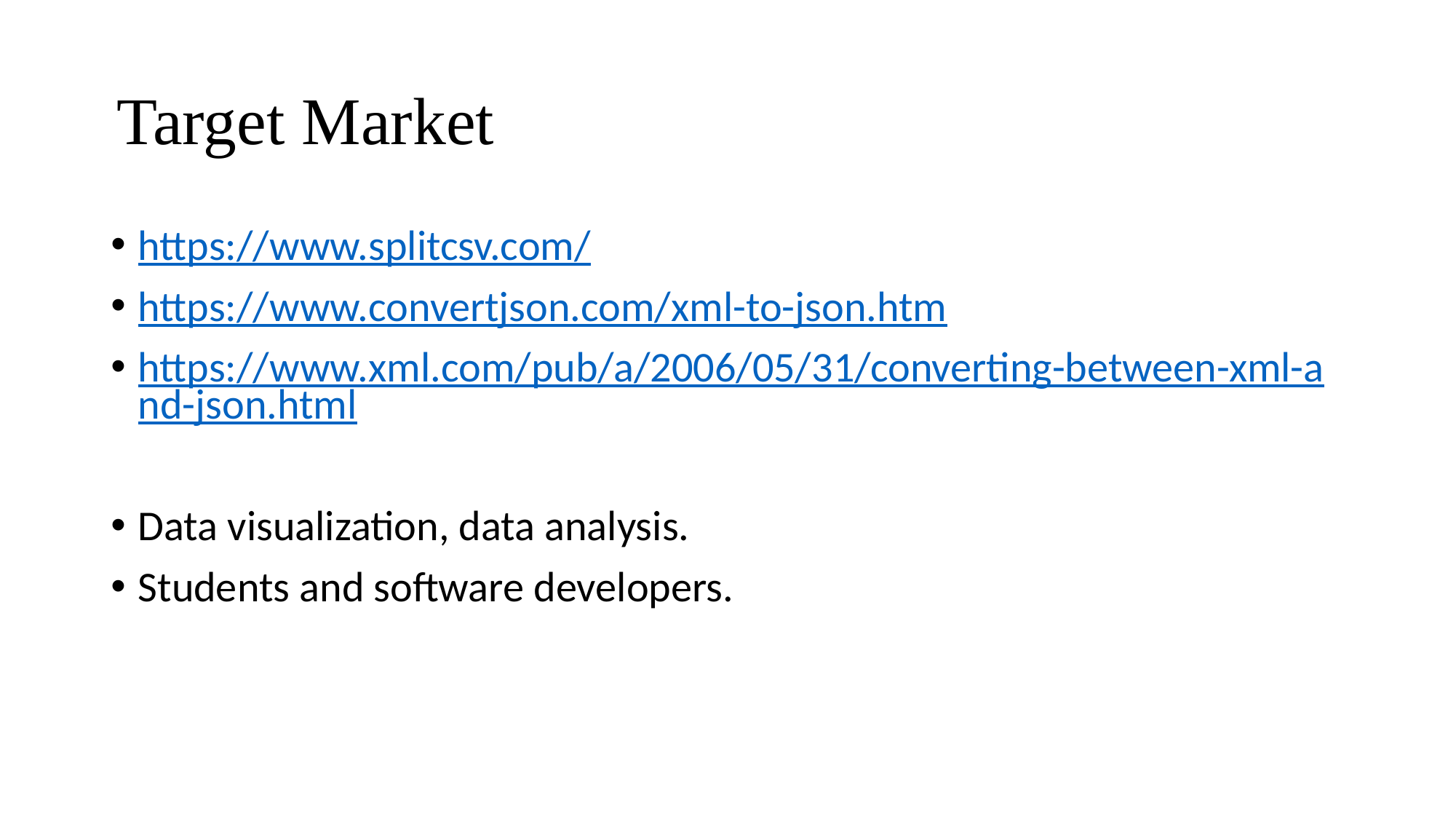

# Target Market
https://www.splitcsv.com/
https://www.convertjson.com/xml-to-json.htm
https://www.xml.com/pub/a/2006/05/31/converting-between-xml-and-json.html

Data visualization, data analysis.
Students and software developers.